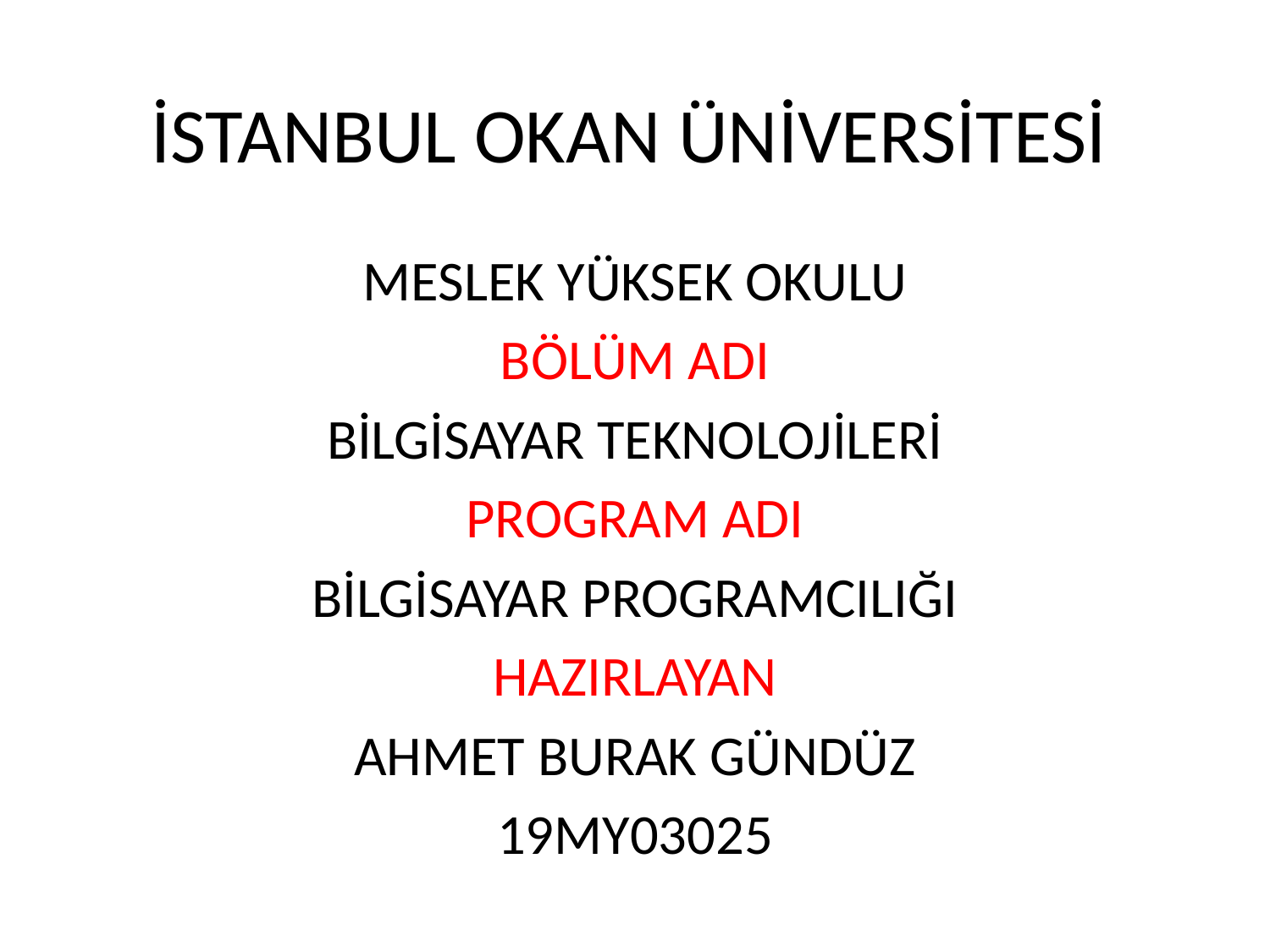

# İSTANBUL OKAN ÜNİVERSİTESİ
MESLEK YÜKSEK OKULU
BÖLÜM ADI
BİLGİSAYAR TEKNOLOJİLERİ
PROGRAM ADI
BİLGİSAYAR PROGRAMCILIĞI
HAZIRLAYAN
AHMET BURAK GÜNDÜZ
19MY03025